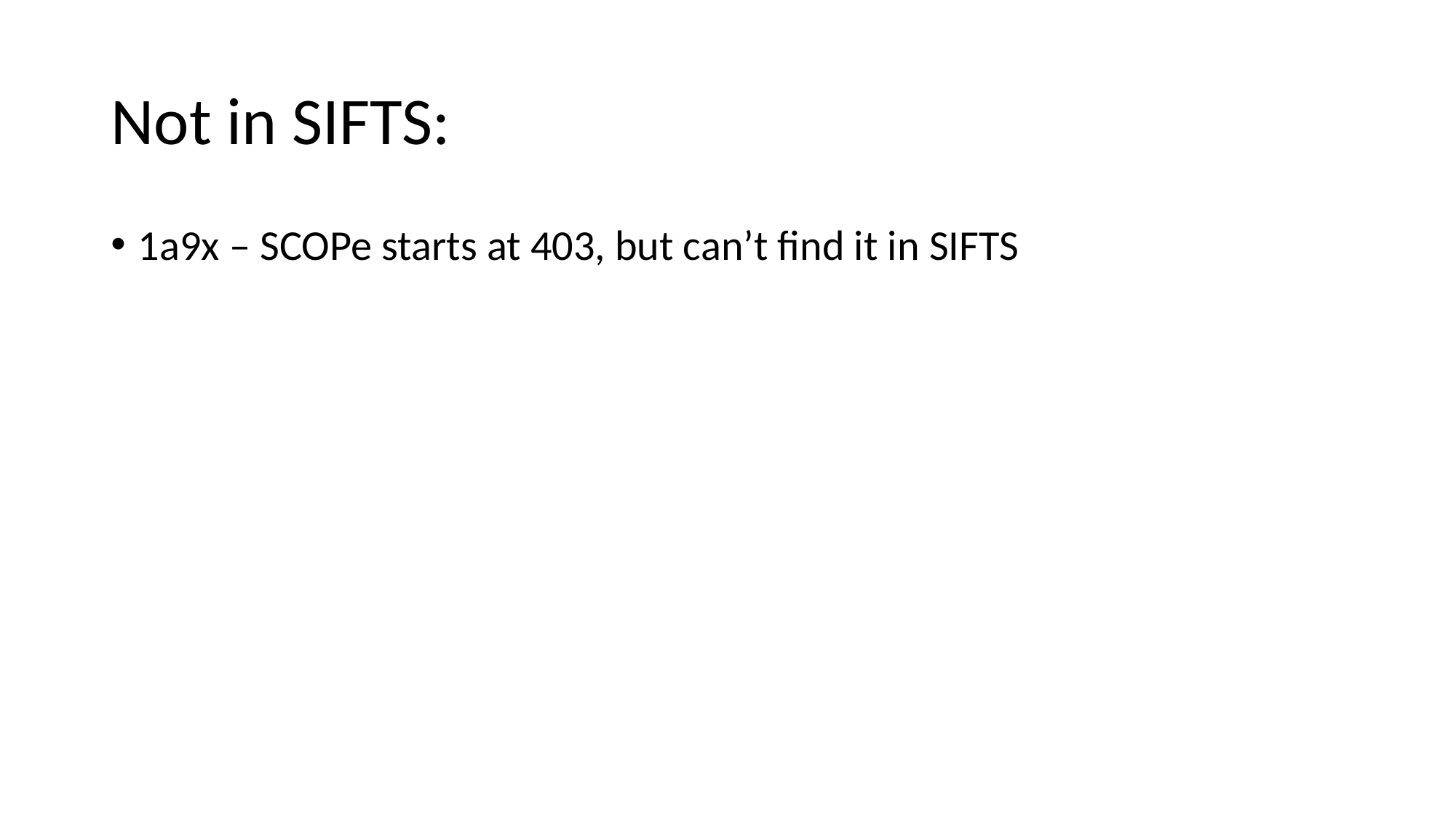

# Not in SIFTS:
1a9x – SCOPe starts at 403, but can’t find it in SIFTS